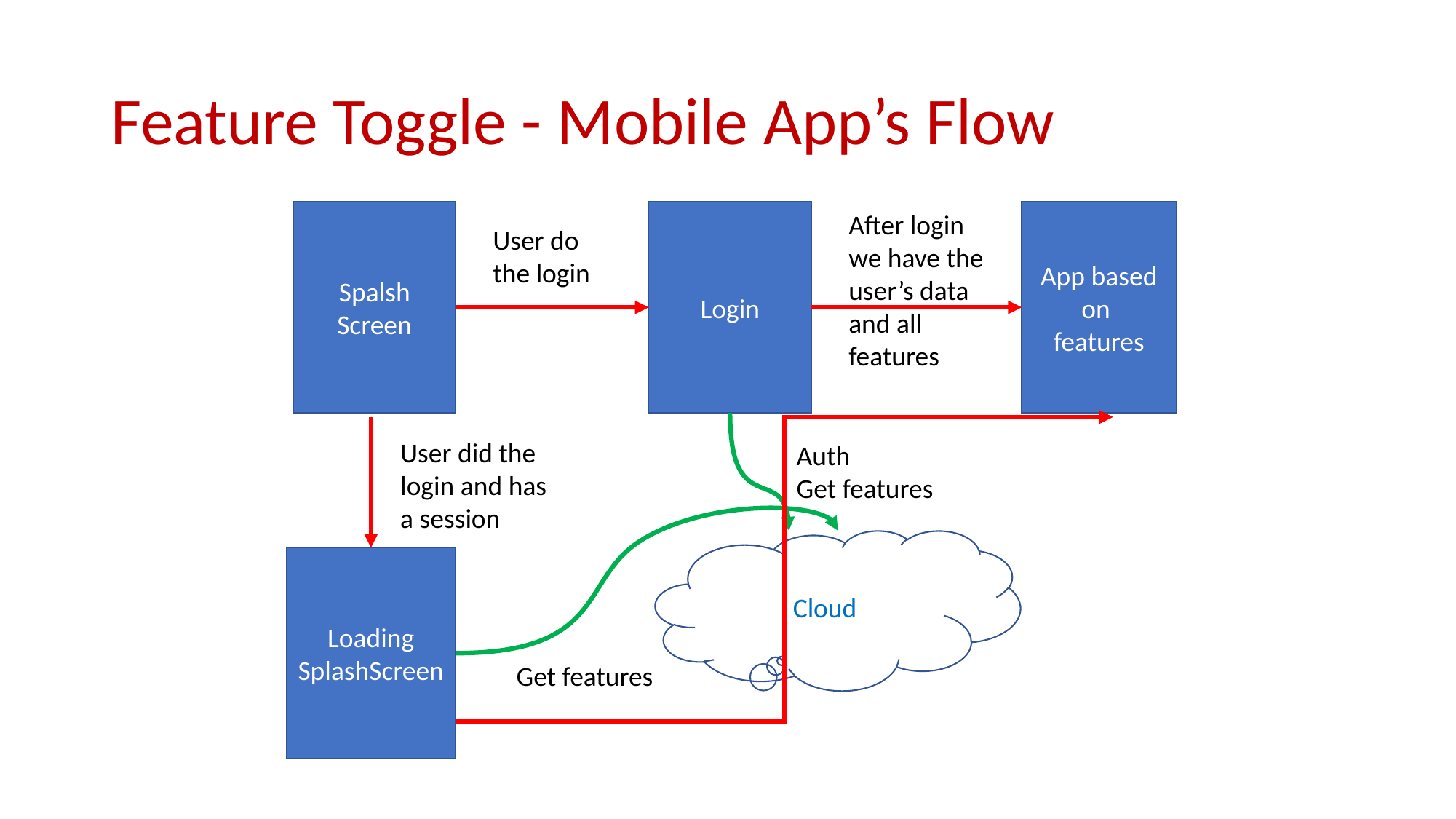

# Feature Toggle - Mobile App’s Flow
Spalsh
Screen
Login
After login we have the user’s data and all features
App based on
features
User do the login
User did the login and has a session
Auth
Get features
Cloud
Loading
SplashScreen
Get features